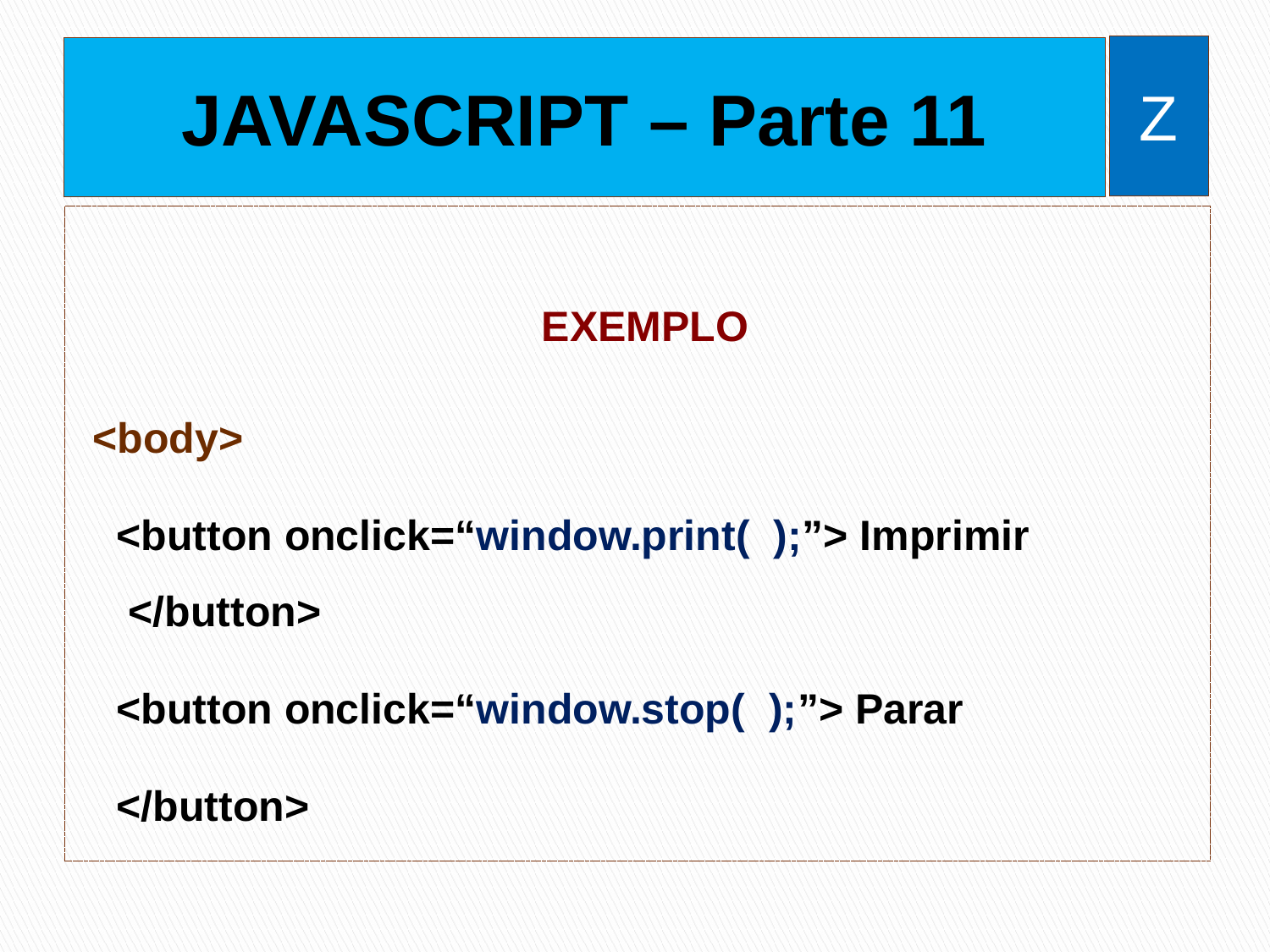

Z
# JAVASCRIPT – Parte 11

EXEMPLO
<body>
  <button onclick=“window.print(  );”> Imprimir </button>
  <button onclick=“window.stop(  );”> Parar
  </button>